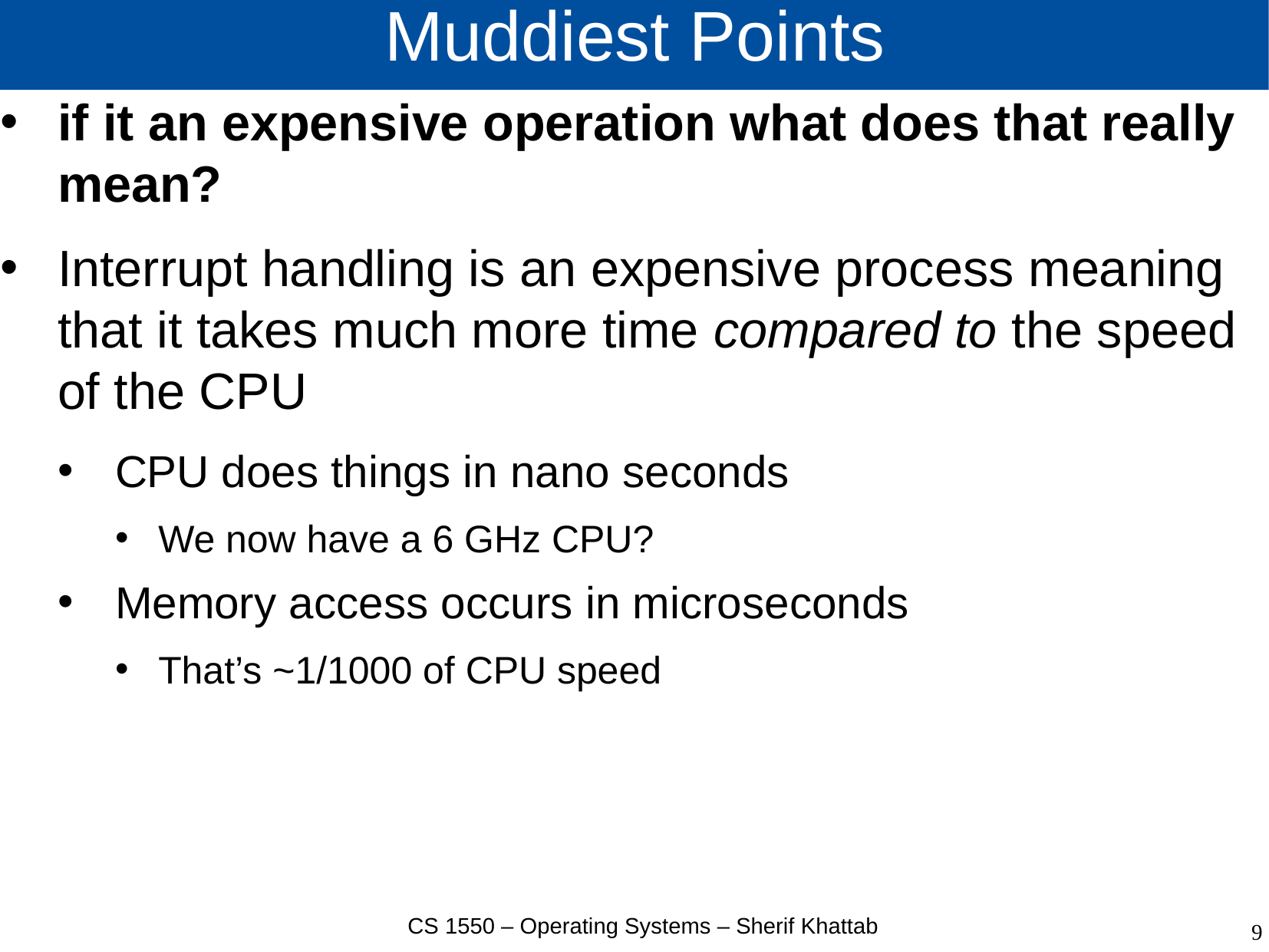

# Muddiest Points
if it an expensive operation what does that really mean?
Interrupt handling is an expensive process meaning that it takes much more time compared to the speed of the CPU
CPU does things in nano seconds
We now have a 6 GHz CPU?
Memory access occurs in microseconds
That’s ~1/1000 of CPU speed
CS 1550 – Operating Systems – Sherif Khattab
9